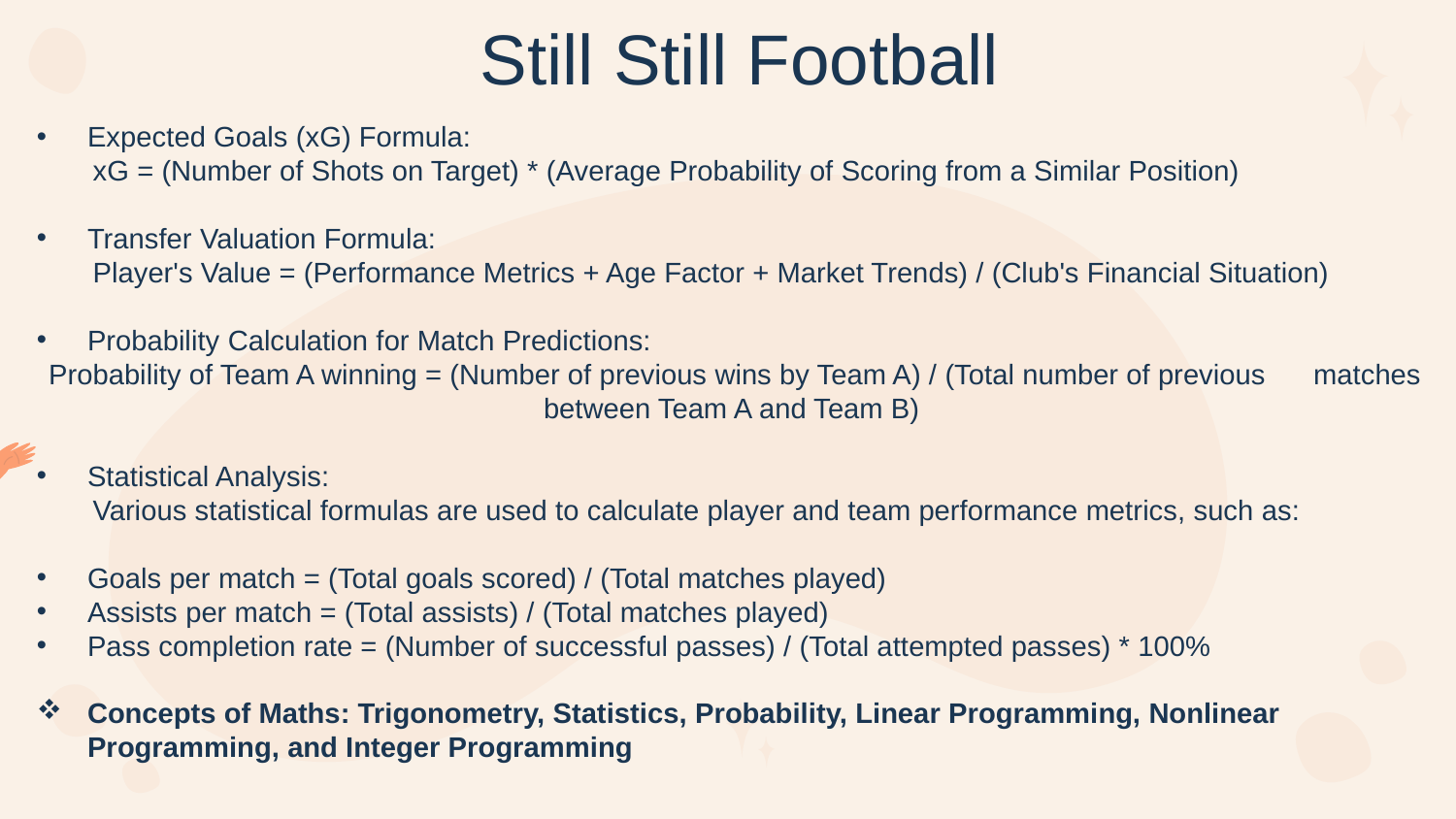

# Still Still Football
Expected Goals (xG) Formula:
       xG = (Number of Shots on Target) * (Average Probability of Scoring from a Similar Position)

Transfer Valuation Formula:
       Player's Value = (Performance Metrics + Age Factor + Market Trends) / (Club's Financial Situation)

Probability Calculation for Match Predictions:
 Probability of Team A winning = (Number of previous wins by Team A) / (Total number of previous      matches between Team A and Team B)

Statistical Analysis:
       Various statistical formulas are used to calculate player and team performance metrics, such as:

Goals per match = (Total goals scored) / (Total matches played)
Assists per match = (Total assists) / (Total matches played)
Pass completion rate = (Number of successful passes) / (Total attempted passes) * 100%

Concepts of Maths: Trigonometry, Statistics, Probability, Linear Programming, Nonlinear Programming, and Integer Programming